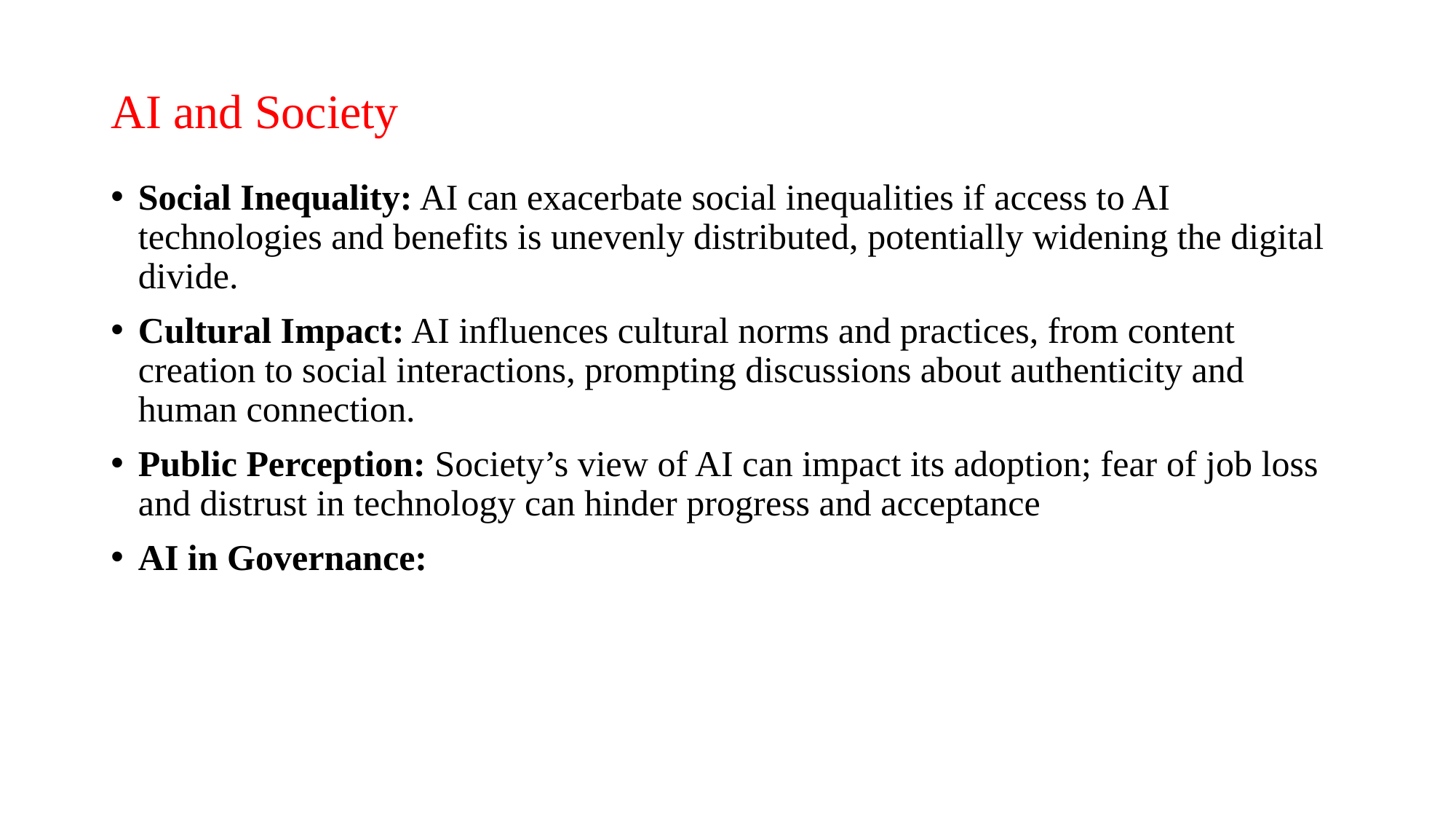

.

# AI and Society
Social Inequality: AI can exacerbate social inequalities if access to AI technologies and benefits is unevenly distributed, potentially widening the digital divide.
Cultural Impact: AI influences cultural norms and practices, from content creation to social interactions, prompting discussions about authenticity and human connection.
Public Perception: Society’s view of AI can impact its adoption; fear of job loss and distrust in technology can hinder progress and acceptance
AI in Governance: